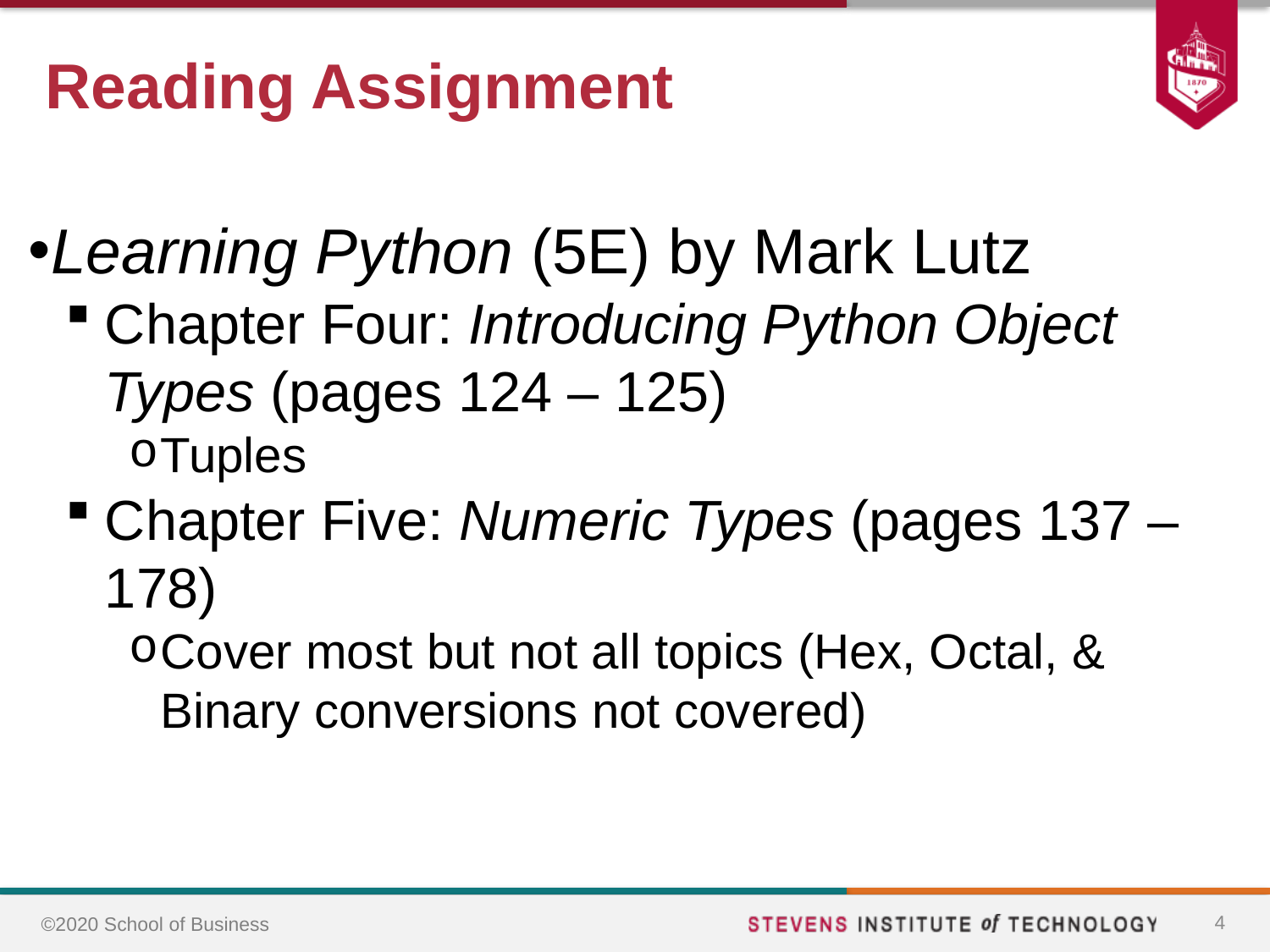

# Reading Assignment
Learning Python (5E) by Mark Lutz
Chapter Four: Introducing Python Object Types (pages 124 – 125)
Tuples
Chapter Five: Numeric Types (pages 137 – 178)
Cover most but not all topics (Hex, Octal, & Binary conversions not covered)

4